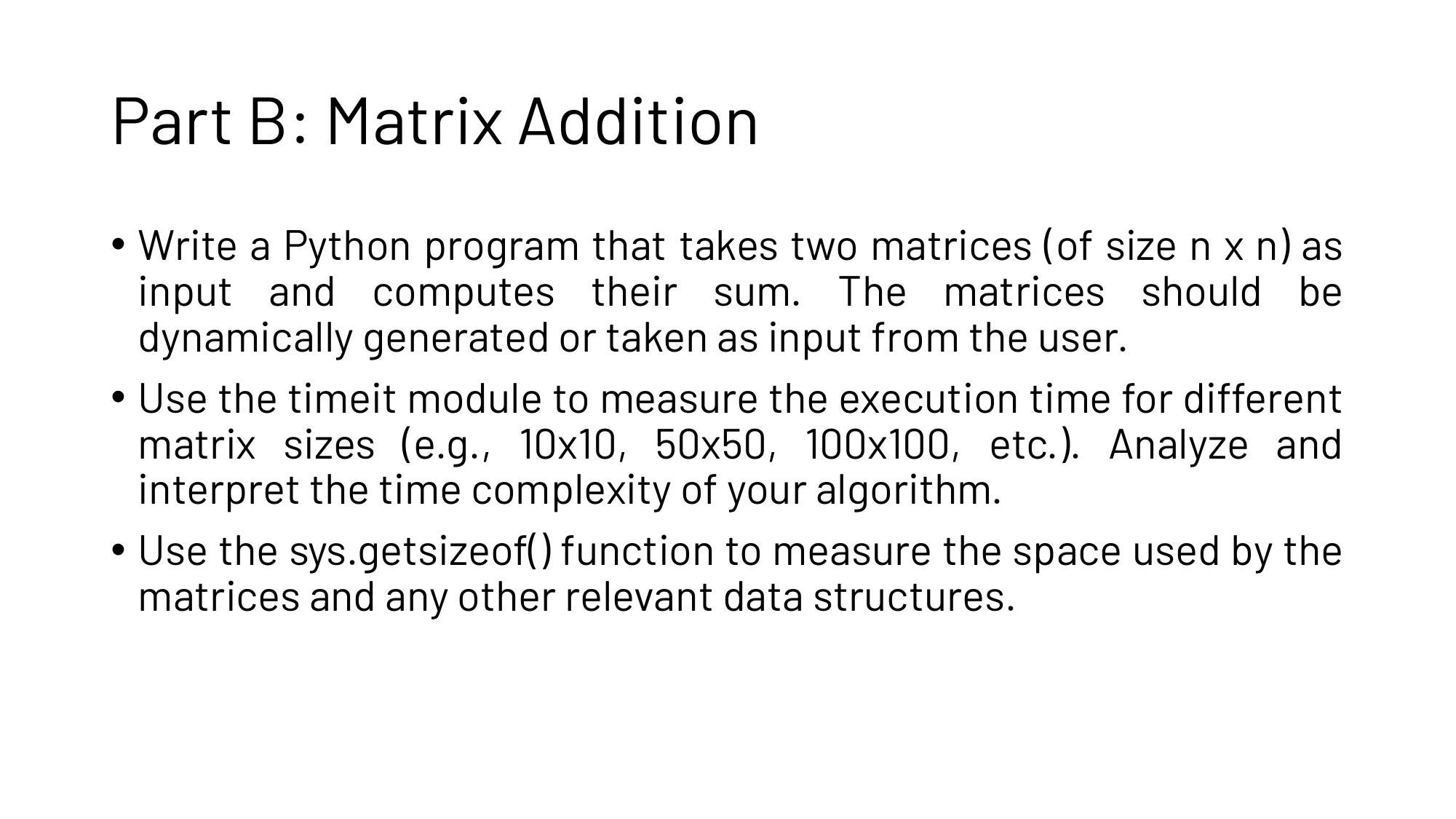

# Part B: Matrix Addition
Write a Python program that takes two matrices (of size n x n) as input and computes their sum. The matrices should be dynamically generated or taken as input from the user.
Use the timeit module to measure the execution time for different matrix sizes (e.g., 10x10, 50x50, 100x100, etc.). Analyze and interpret the time complexity of your algorithm.
Use the sys.getsizeof() function to measure the space used by the matrices and any other relevant data structures.